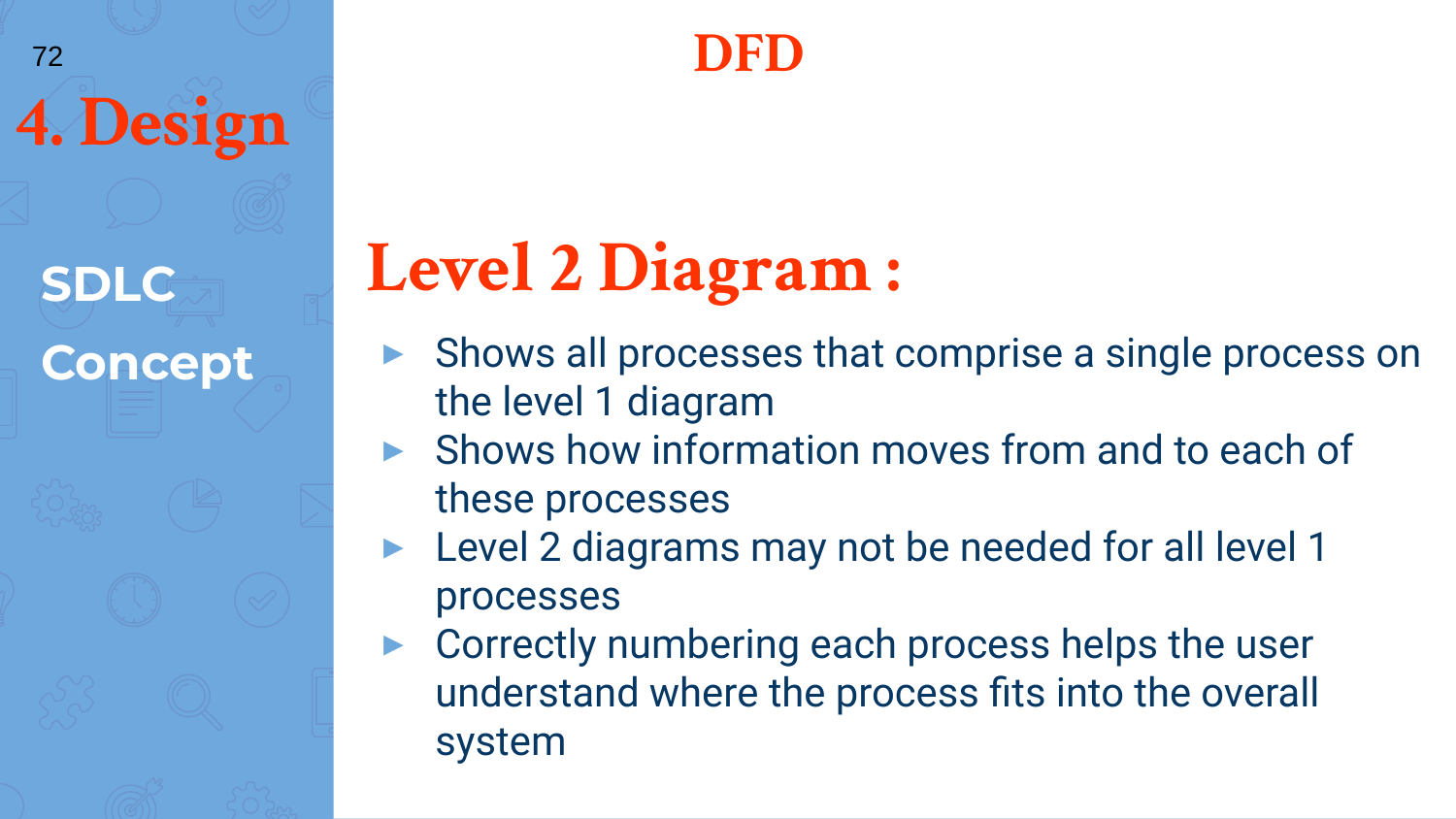

DFD
72
4. Design
Level 2 Diagram :
SDLC
Concept
Shows all processes that comprise a single process on the level 1 diagram
Shows how information moves from and to each of these processes
Level 2 diagrams may not be needed for all level 1 processes
Correctly numbering each process helps the user understand where the process fits into the overall system